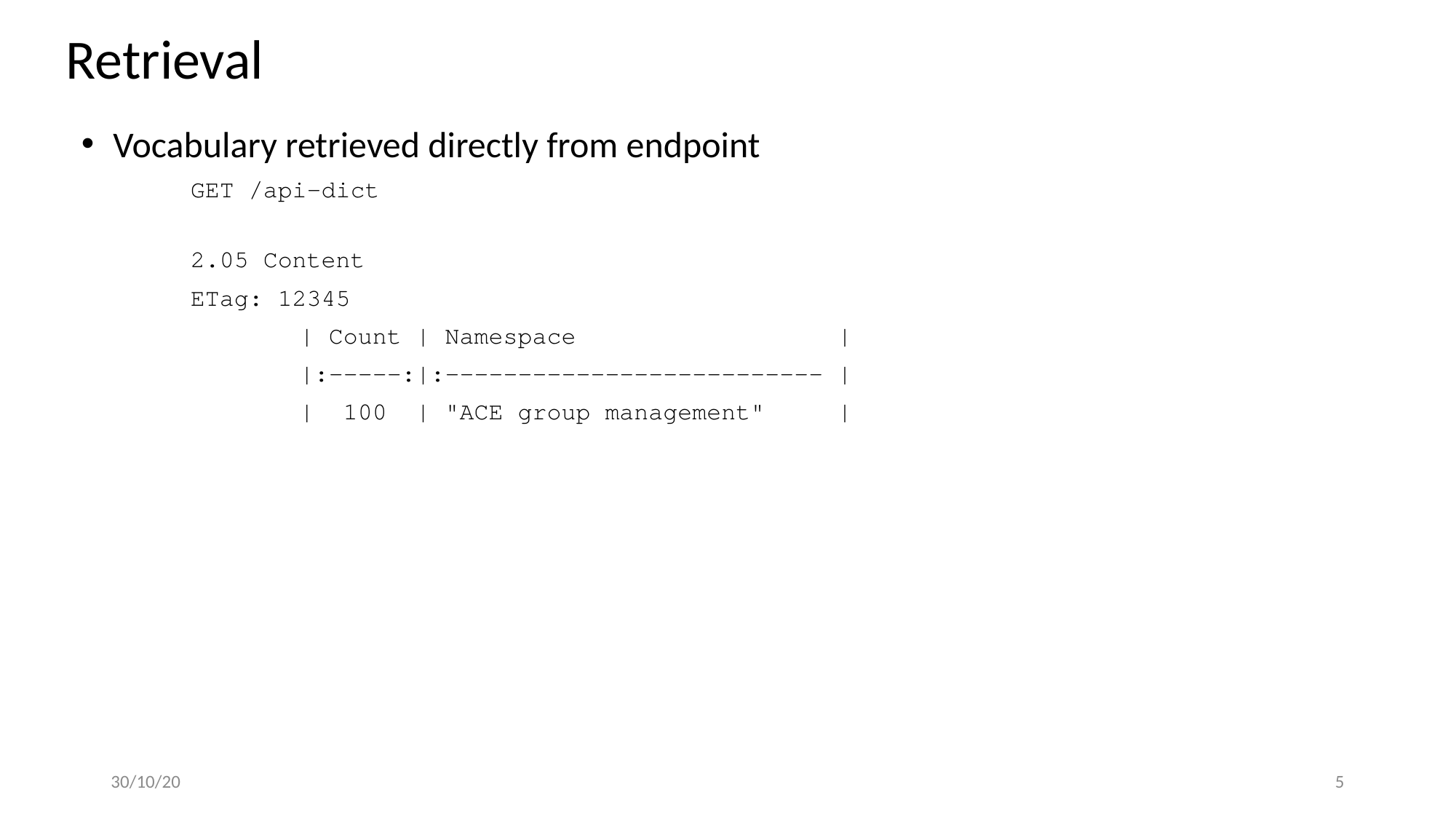

# Retrieval
Vocabulary retrieved directly from endpoint
	GET /api-dict
	2.05 Content
	ETag: 12345
		| Count | Namespace                  |
		|:-----:|:-------------------------- |
		|  100  | "ACE group management"     |
30/10/20
5